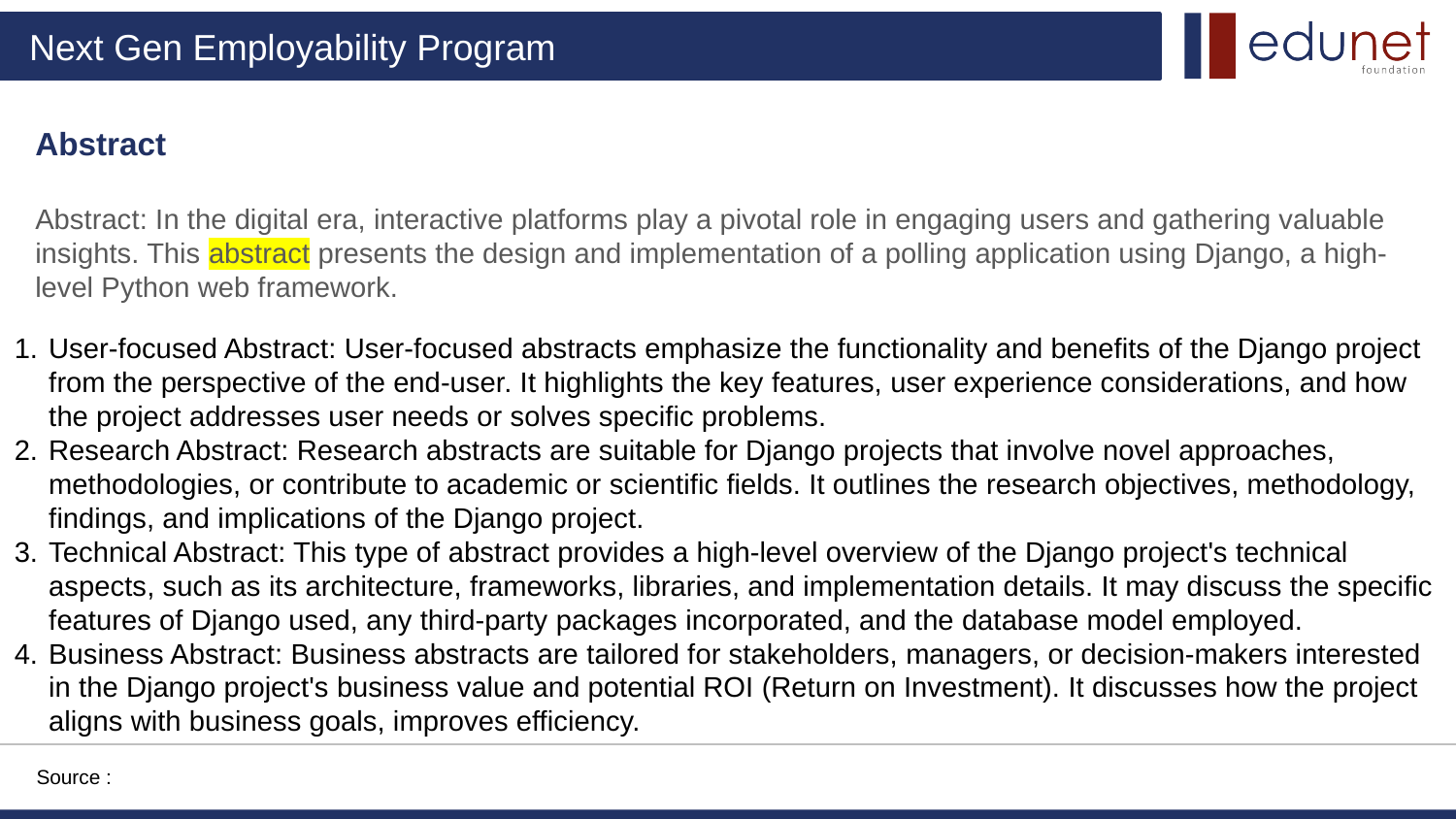

Abstract
Abstract: In the digital era, interactive platforms play a pivotal role in engaging users and gathering valuable insights. This abstract presents the design and implementation of a polling application using Django, a high-level Python web framework.
User-focused Abstract: User-focused abstracts emphasize the functionality and benefits of the Django project from the perspective of the end-user. It highlights the key features, user experience considerations, and how the project addresses user needs or solves specific problems.
Research Abstract: Research abstracts are suitable for Django projects that involve novel approaches, methodologies, or contribute to academic or scientific fields. It outlines the research objectives, methodology, findings, and implications of the Django project.
Technical Abstract: This type of abstract provides a high-level overview of the Django project's technical aspects, such as its architecture, frameworks, libraries, and implementation details. It may discuss the specific features of Django used, any third-party packages incorporated, and the database model employed.
Business Abstract: Business abstracts are tailored for stakeholders, managers, or decision-makers interested in the Django project's business value and potential ROI (Return on Investment). It discusses how the project aligns with business goals, improves efficiency.

Source :